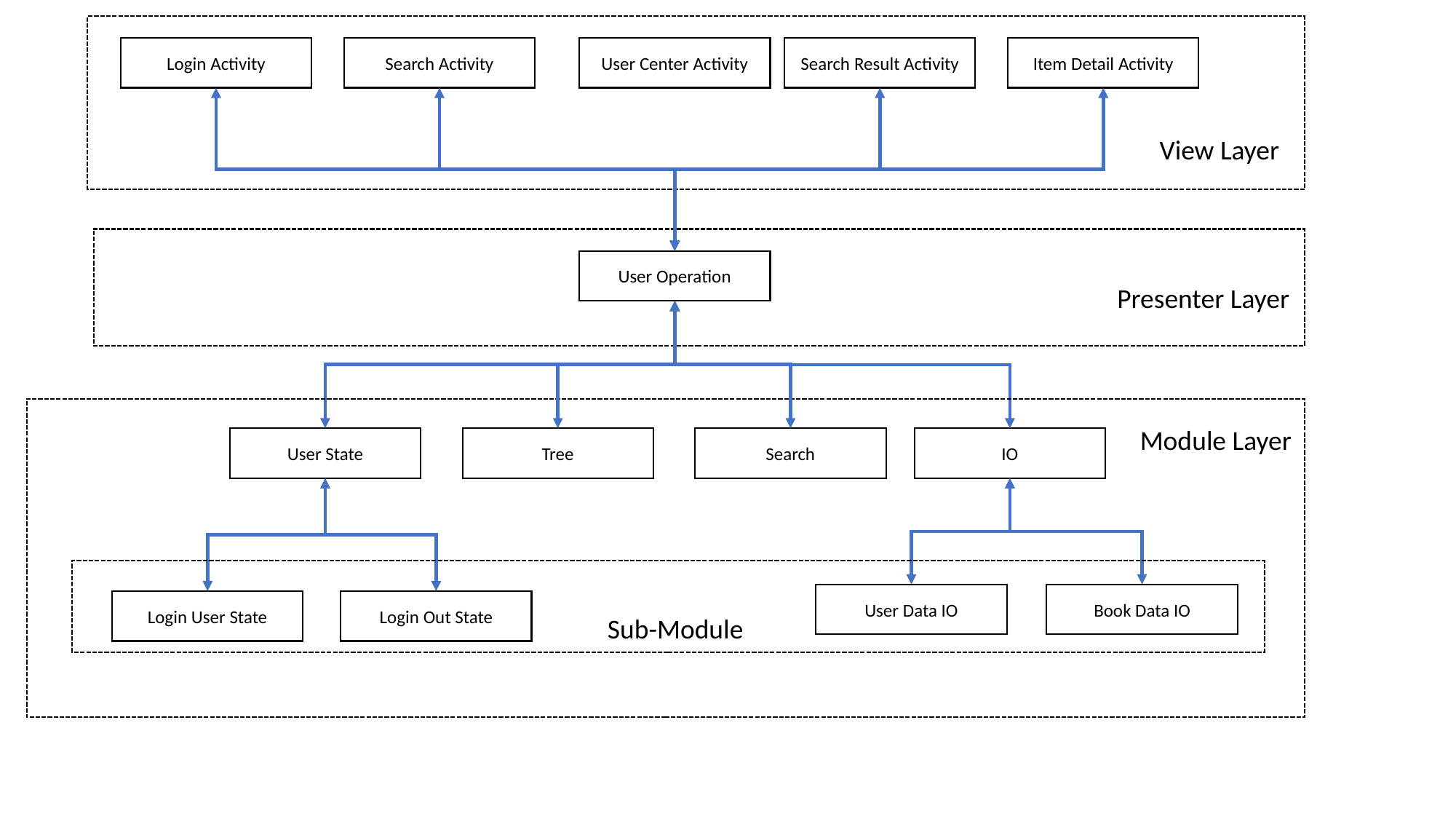

Item Detail Activity
Search Result Activity
Search Activity
User Center Activity
Login Activity
View Layer

User Operation
Presenter Layer

Module Layer
User State
Tree
Search
IO

User Data IO
Book Data IO
Login User State
Login Out State
Sub-Module